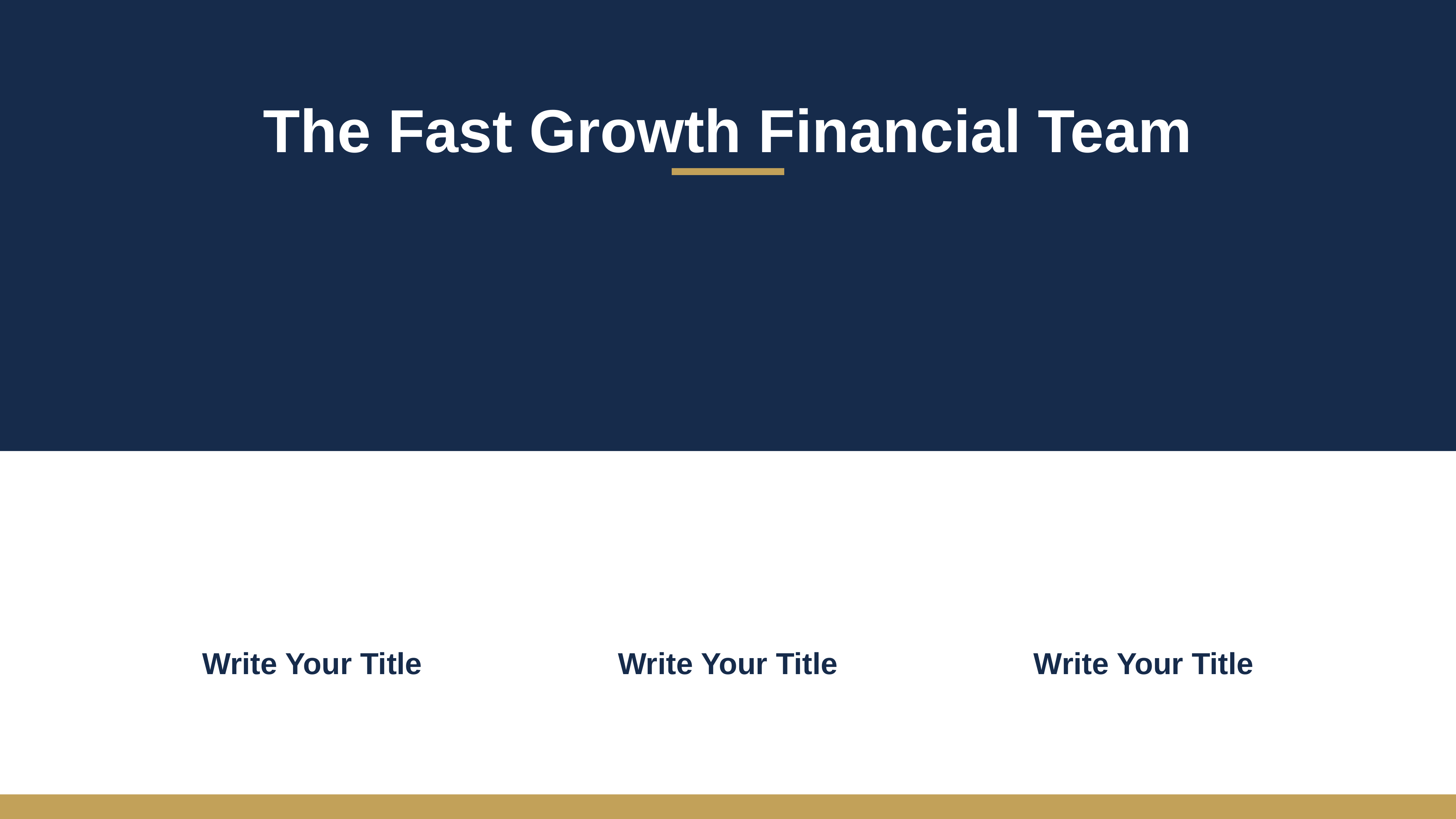

The Fast Growth Financial Team

Write Your Title
Write Your Title
Write Your Title